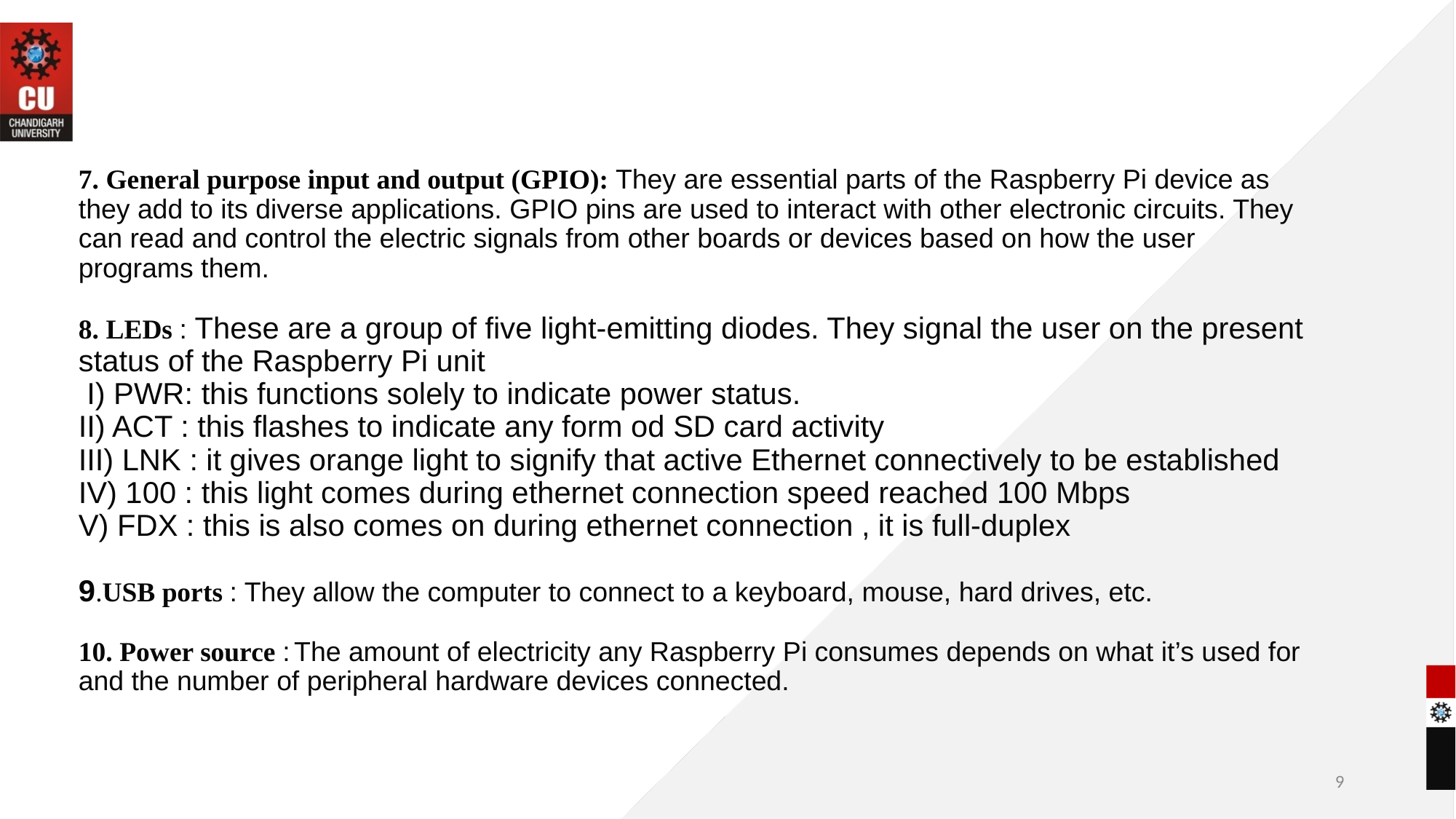

# 7. General purpose input and output (GPIO): They are essential parts of the Raspberry Pi device as they add to its diverse applications. GPIO pins are used to interact with other electronic circuits. They can read and control the electric signals from other boards or devices based on how the user programs them. 8. LEDs : These are a group of five light-emitting diodes. They signal the user on the present status of the Raspberry Pi unit I) PWR: this functions solely to indicate power status. II) ACT : this flashes to indicate any form od SD card activity III) LNK : it gives orange light to signify that active Ethernet connectively to be established IV) 100 : this light comes during ethernet connection speed reached 100 Mbps V) FDX : this is also comes on during ethernet connection , it is full-duplex 9.USB ports : They allow the computer to connect to a keyboard, mouse, hard drives, etc. 10. Power source : The amount of electricity any Raspberry Pi consumes depends on what it’s used for and the number of peripheral hardware devices connected.
9